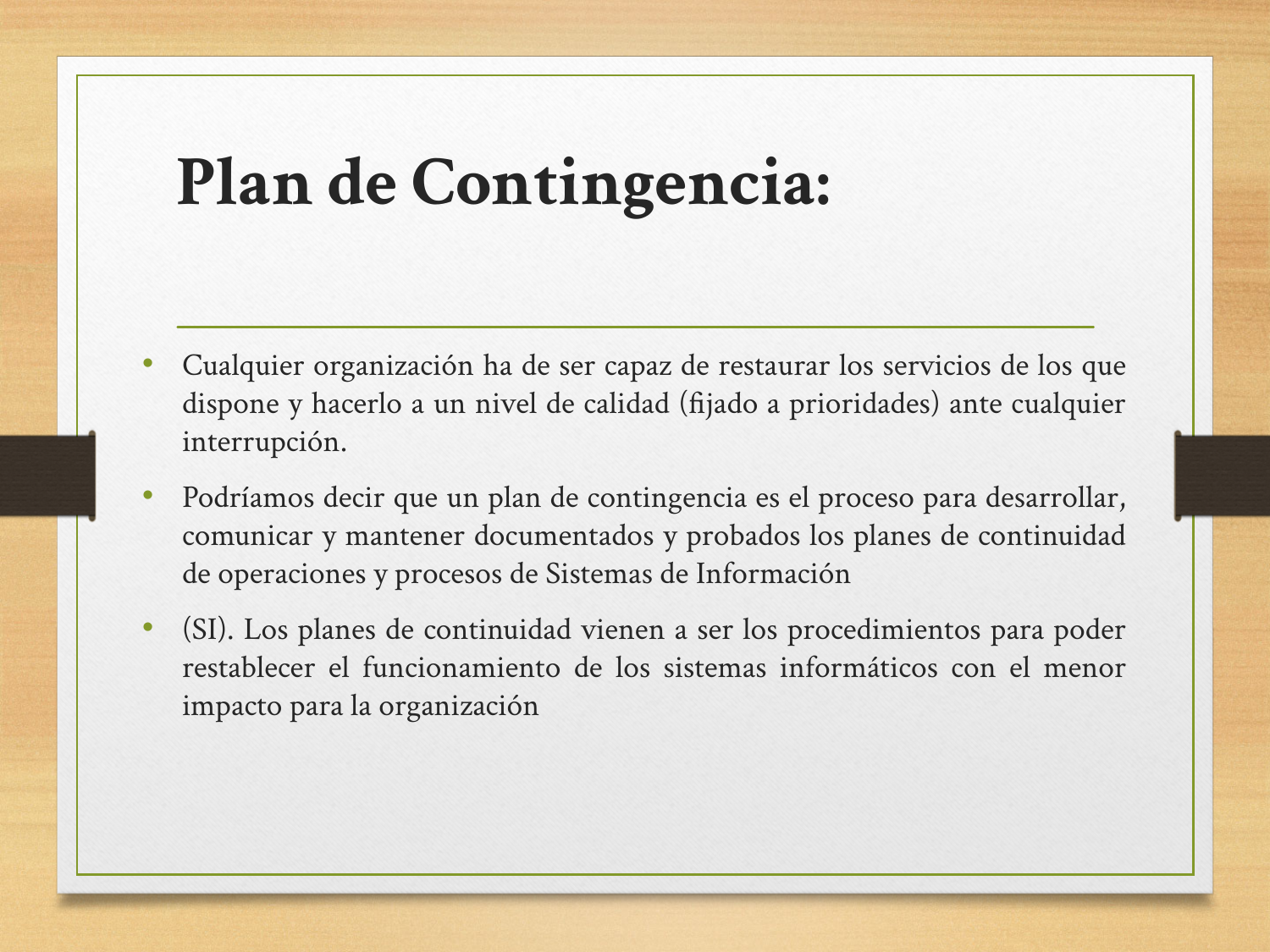

# Plan de Contingencia:
Cualquier organización ha de ser capaz de restaurar los servicios de los que dispone y hacerlo a un nivel de calidad (fijado a prioridades) ante cualquier interrupción.
Podríamos decir que un plan de contingencia es el proceso para desarrollar, comunicar y mantener documentados y probados los planes de continuidad de operaciones y procesos de Sistemas de Información
(SI). Los planes de continuidad vienen a ser los procedimientos para poder restablecer el funcionamiento de los sistemas informáticos con el menor impacto para la organización